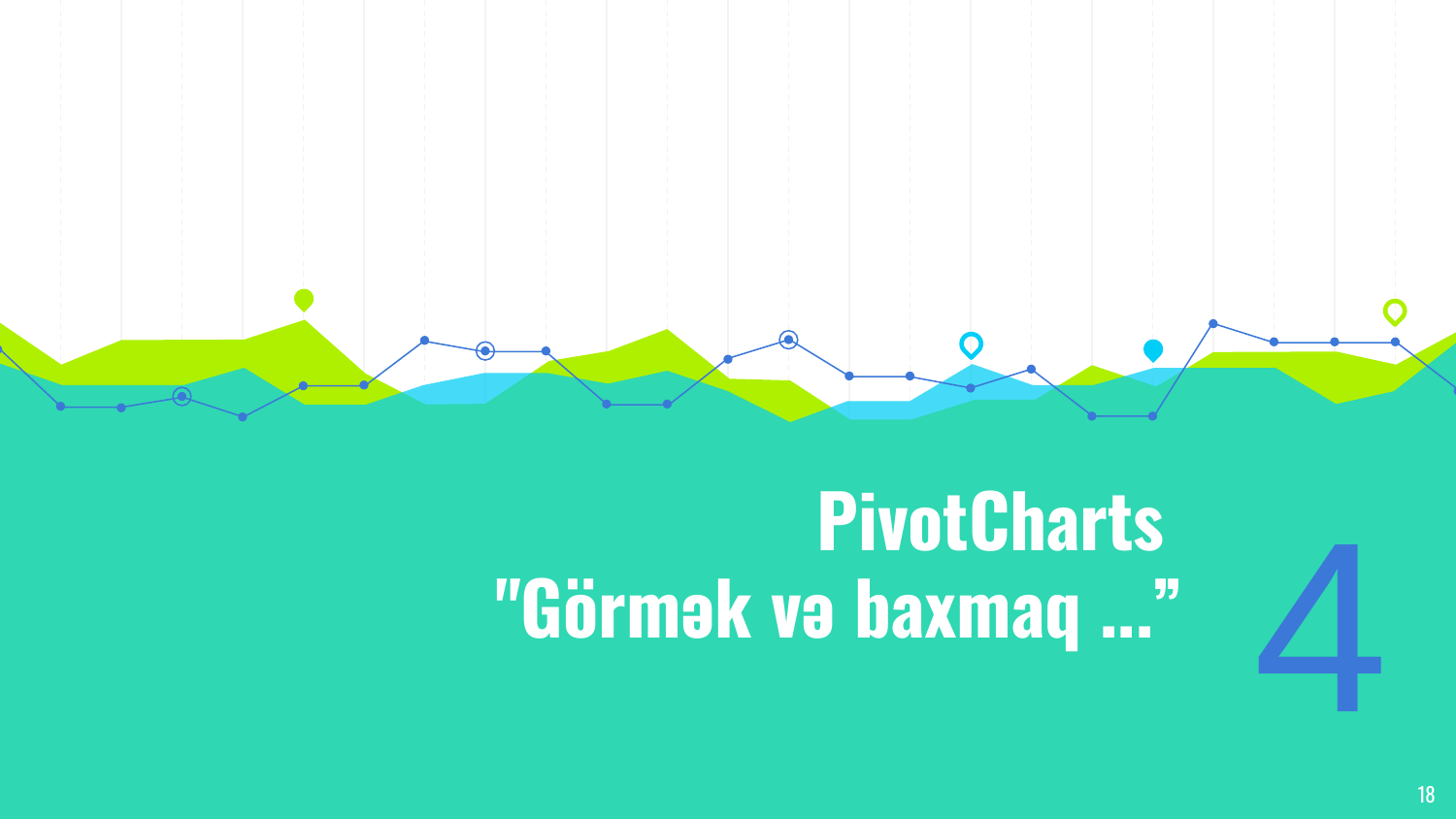

# PivotCharts "Görmək və baxmaq ...”
4
18